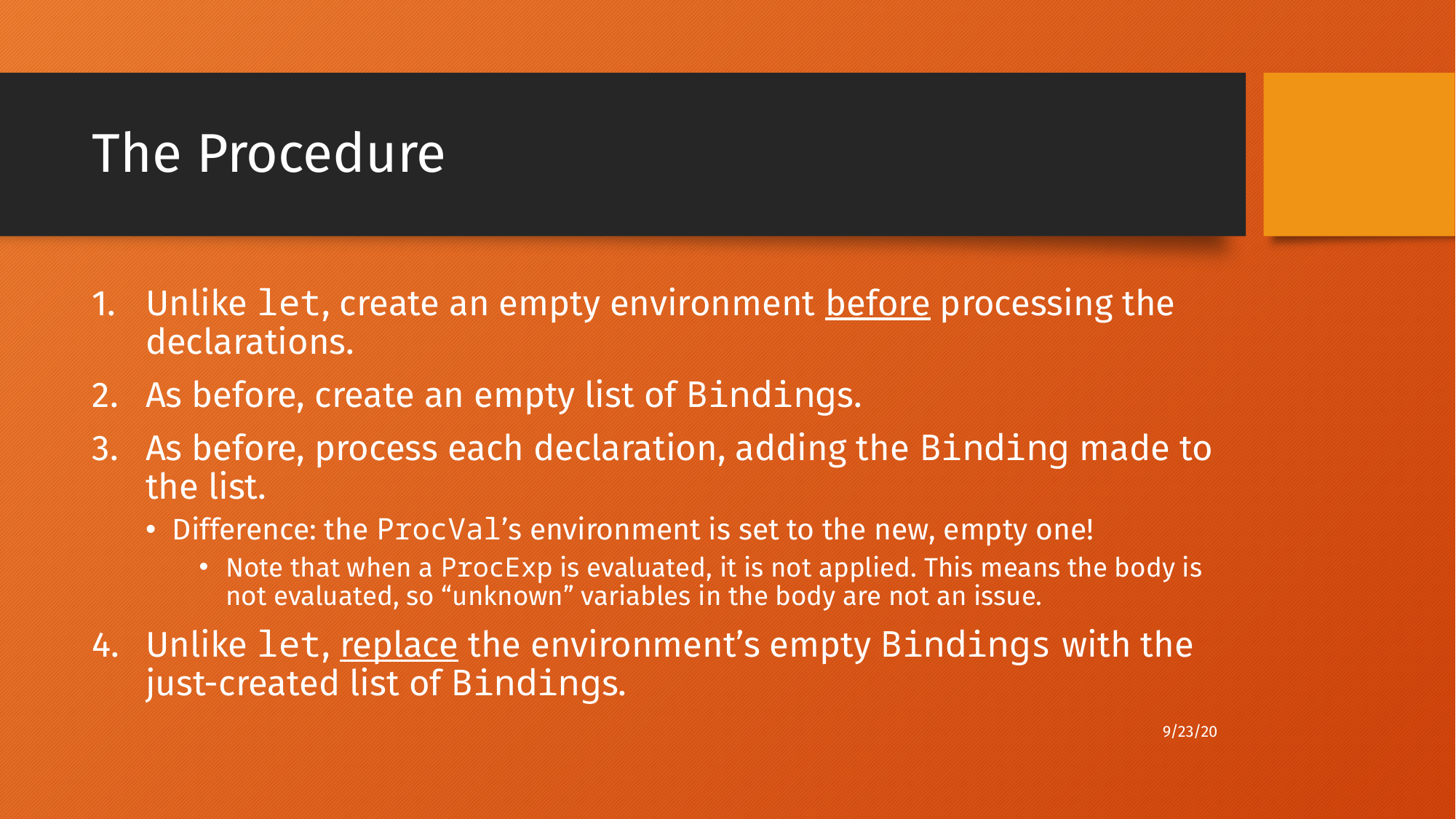

# The Procedure
Unlike let, create an empty environment before processing the declarations.
As before, create an empty list of Bindings.
As before, process each declaration, adding the Binding made to the list.
Difference: the ProcVal’s environment is set to the new, empty one!
Note that when a ProcExp is evaluated, it is not applied. This means the body is not evaluated, so “unknown” variables in the body are not an issue.
Unlike let, replace the environment’s empty Bindings with the just-created list of Bindings.
9/23/20